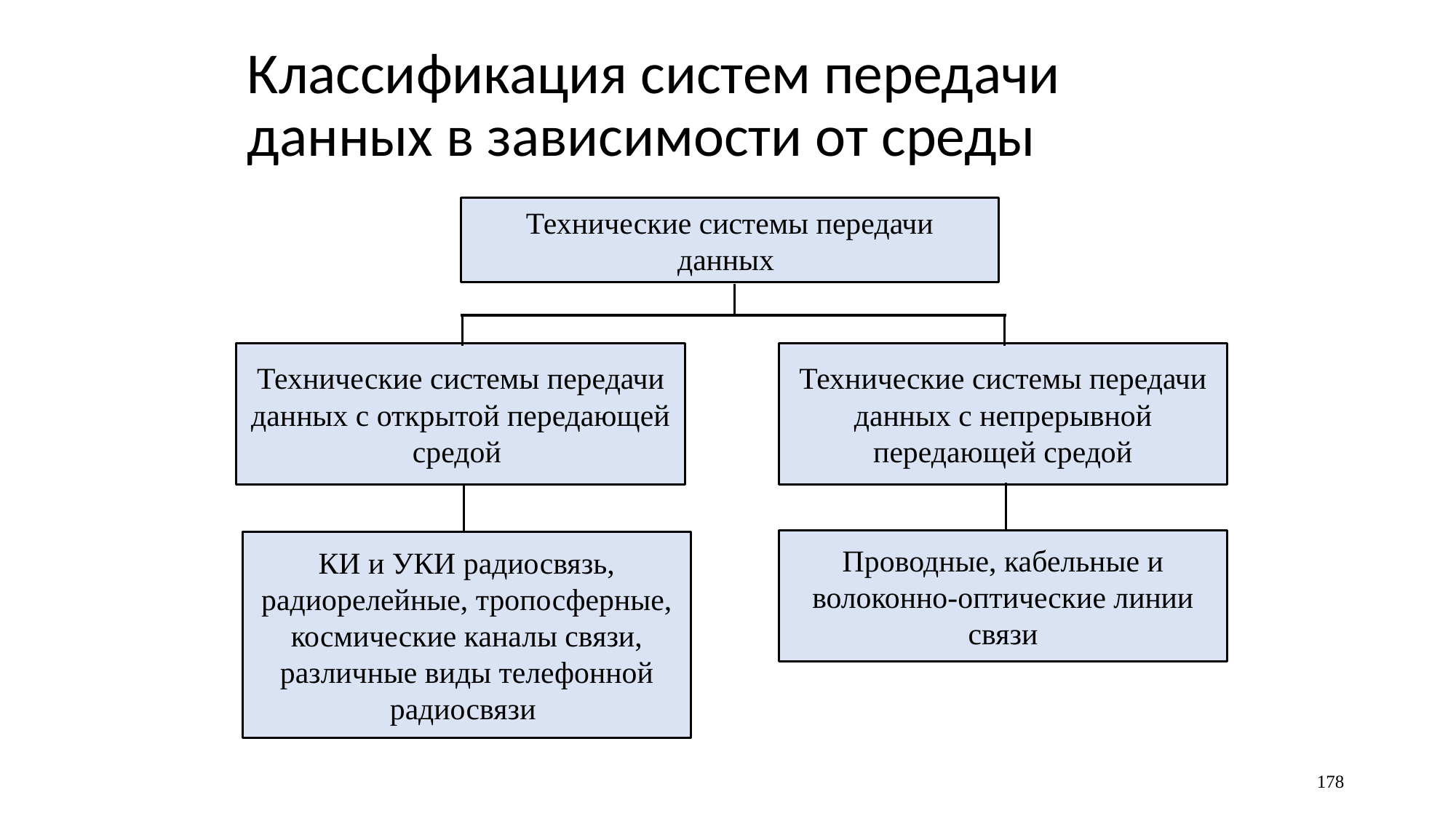

# Классификация систем передачи данных в зависимости от среды
Технические системы передачи данных
Технические системы передачи данных с открытой передающей средой
Технические системы передачи данных с непрерывной передающей средой
Проводные, кабельные и волоконно-оптические линии связи
КИ и УКИ радиосвязь, радиорелейные, тропосферные, космические каналы связи, различные виды телефонной радиосвязи
178